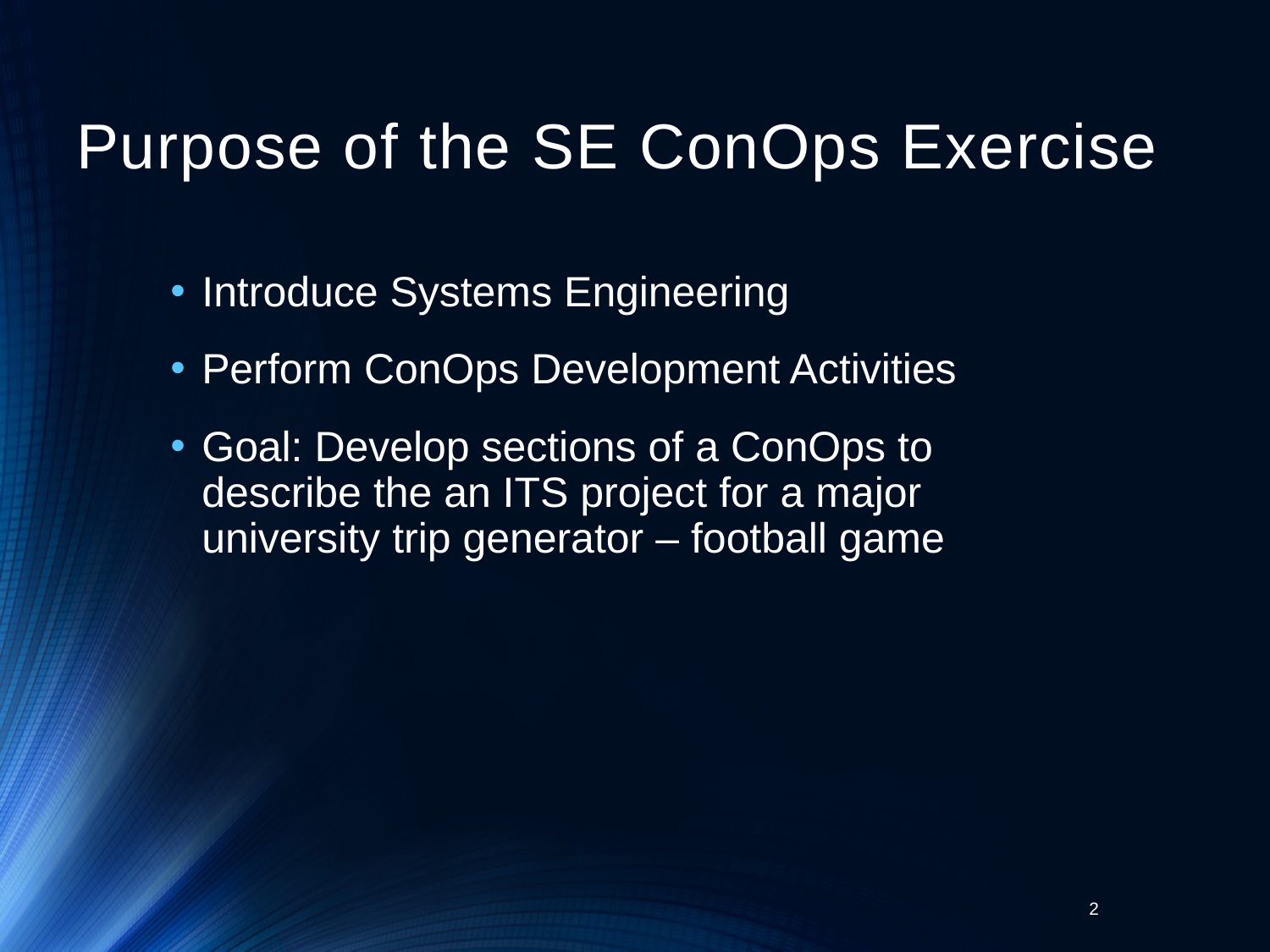

# Purpose of the SE ConOps Exercise
Introduce Systems Engineering
Perform ConOps Development Activities
Goal: Develop sections of a ConOps to describe the an ITS project for a major university trip generator – football game

2